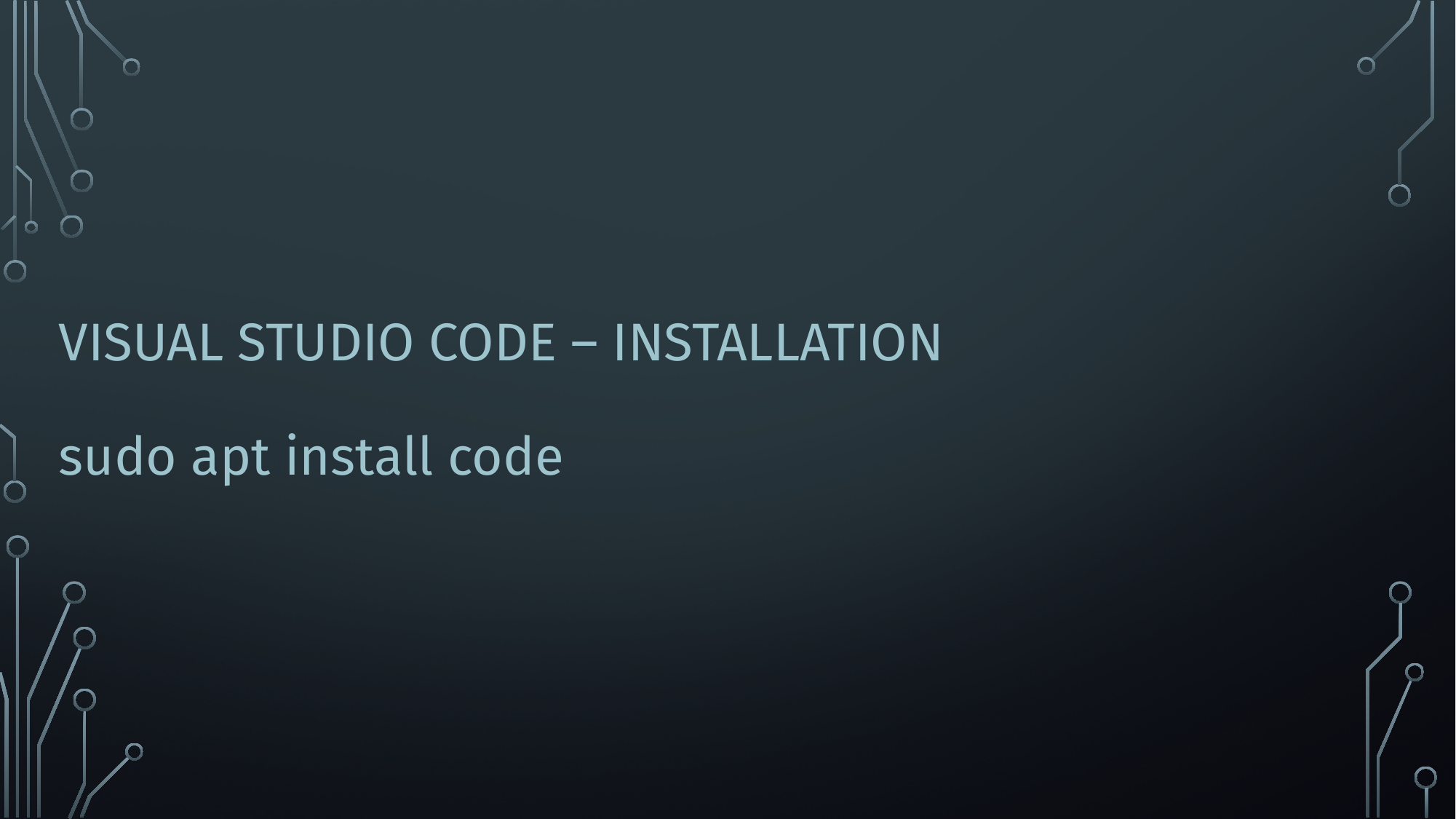

# Visual Studio Code – Installation sudo apt install code